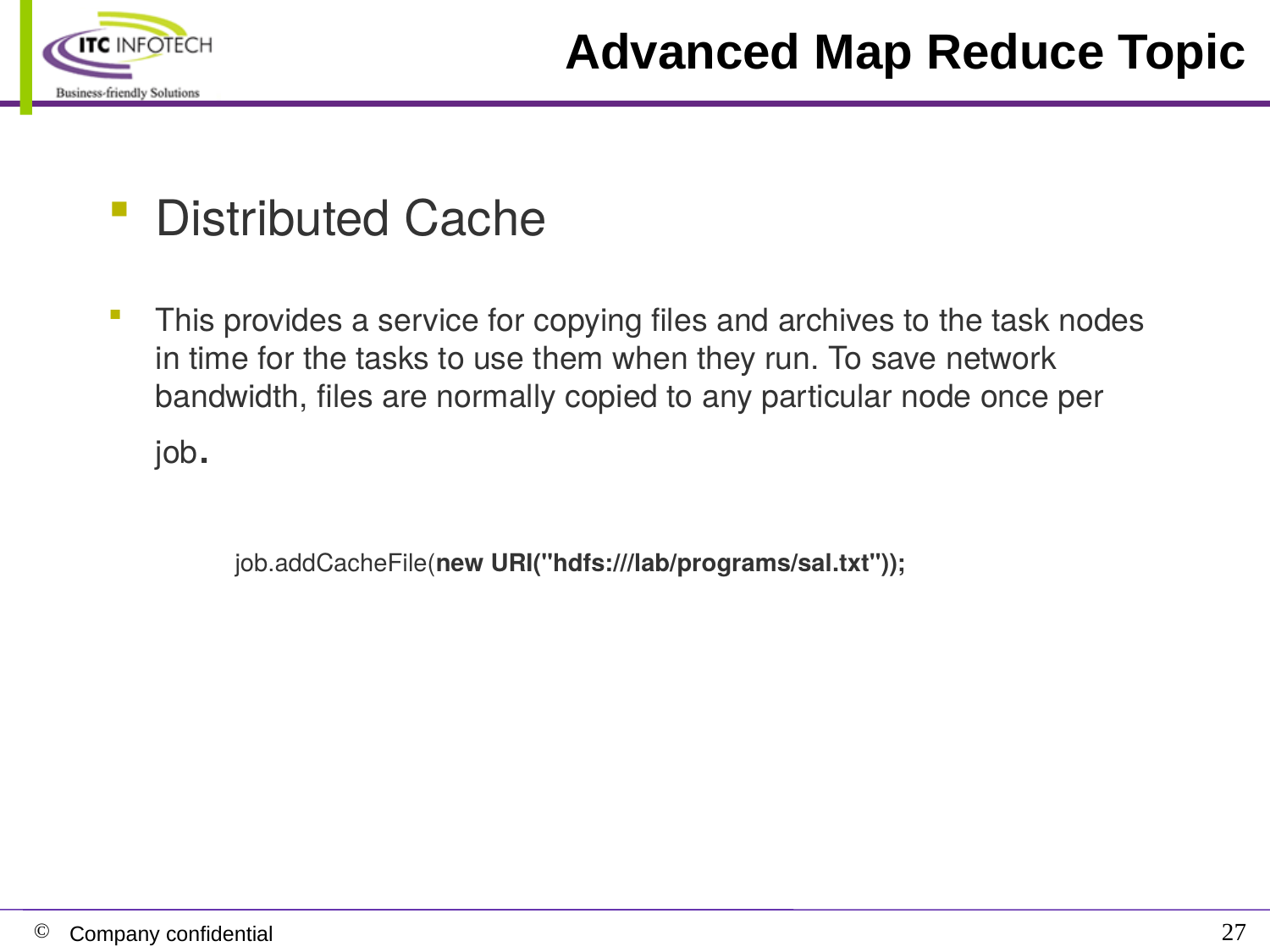

# Advanced Map Reduce Topic
Distributed Cache

This provides a service for copying files and archives to the task nodes in time for the tasks to use them when they run. To save network bandwidth, files are normally copied to any particular node once per job.

 	job.addCacheFile(new URI("hdfs:///lab/programs/sal.txt"));

27